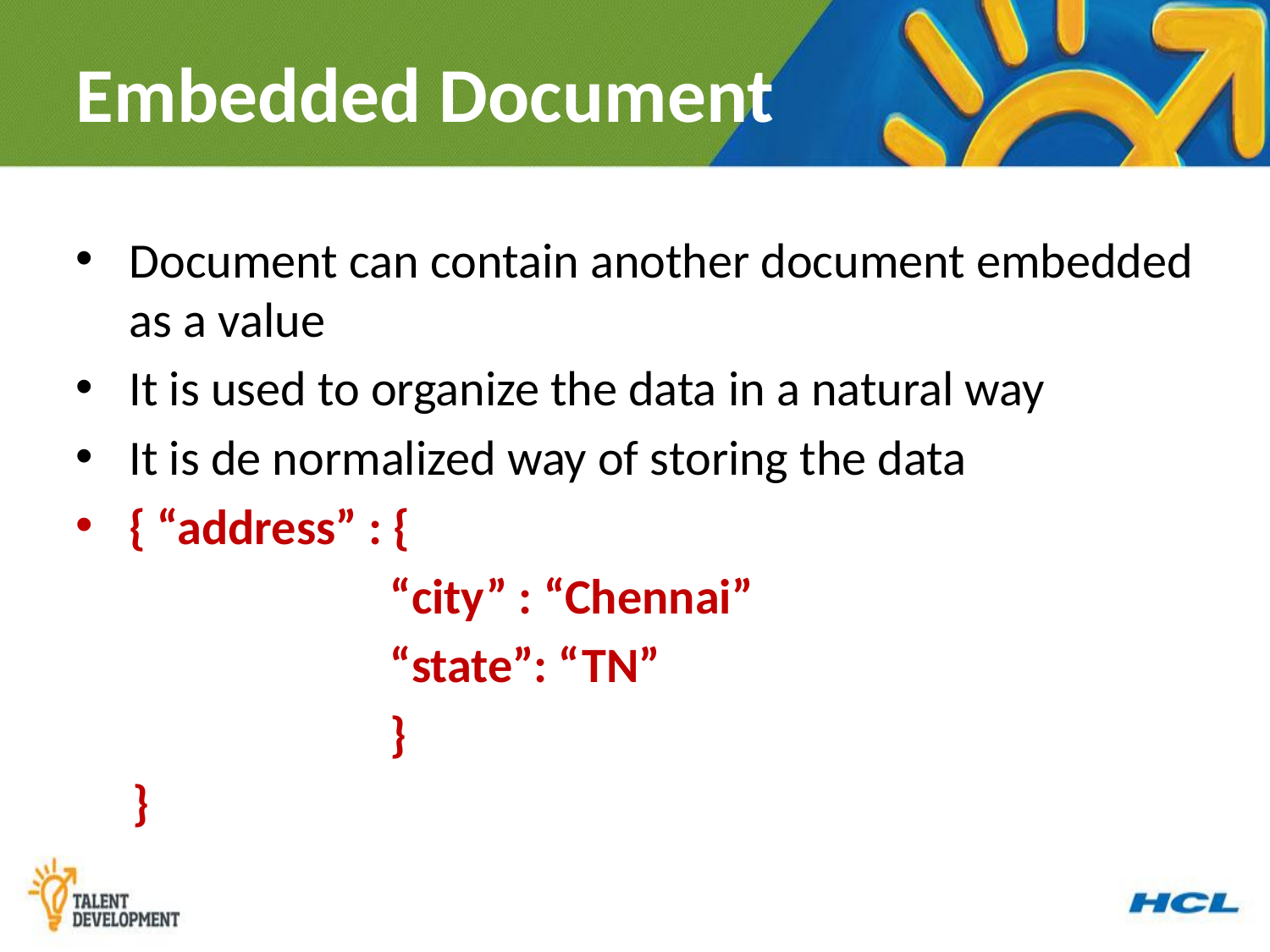

# Embedded Document
Document can contain another document embedded as a value
It is used to organize the data in a natural way
It is de normalized way of storing the data
{ “address” : {
                            “city” : “Chennai”
                            “state”: “TN”
                            }
     }